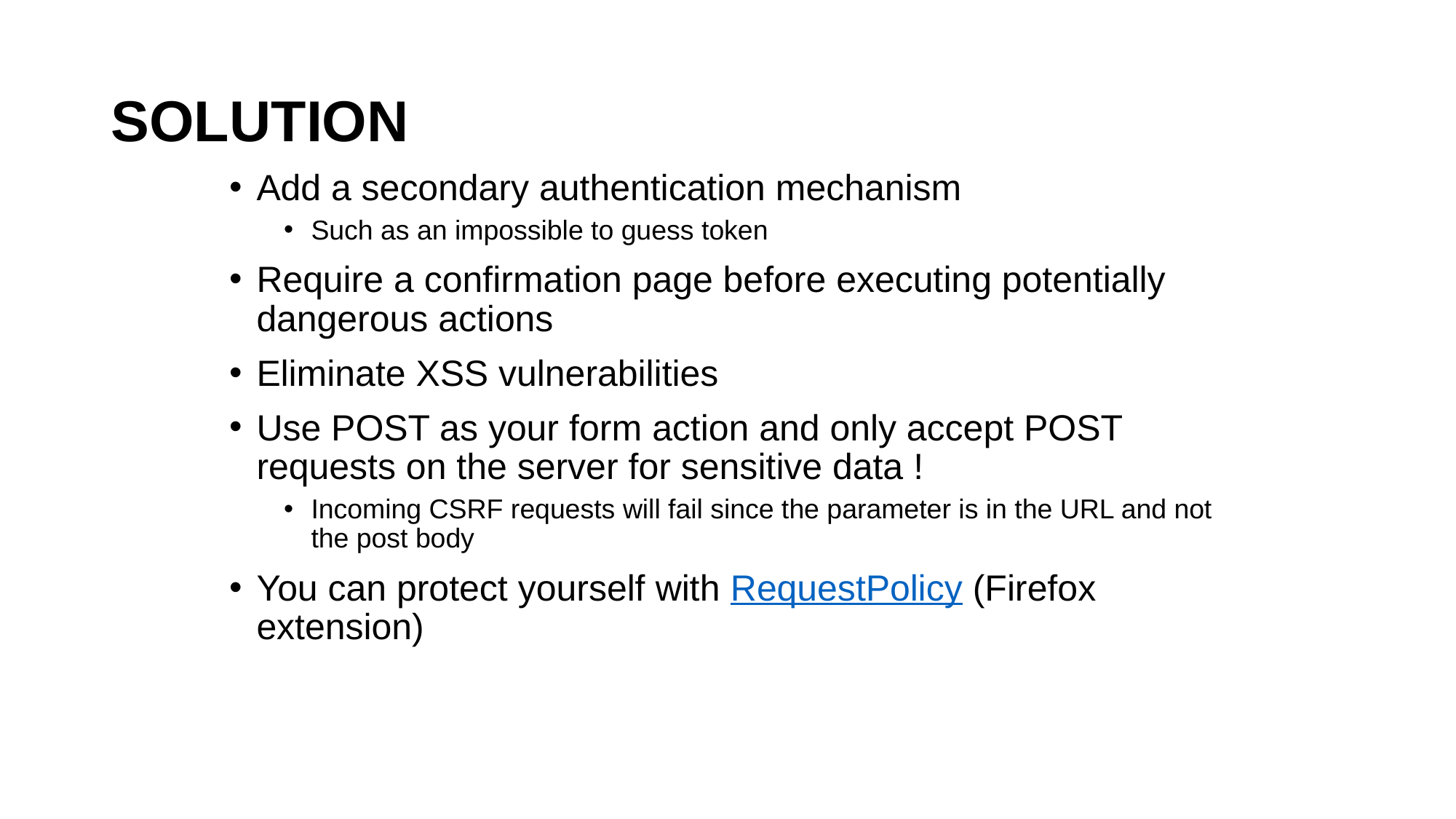

# Solution
Add a secondary authentication mechanism
Such as an impossible to guess token
Require a confirmation page before executing potentially dangerous actions
Eliminate XSS vulnerabilities
Use POST as your form action and only accept POST requests on the server for sensitive data !
Incoming CSRF requests will fail since the parameter is in the URL and not the post body
You can protect yourself with RequestPolicy (Firefox extension)